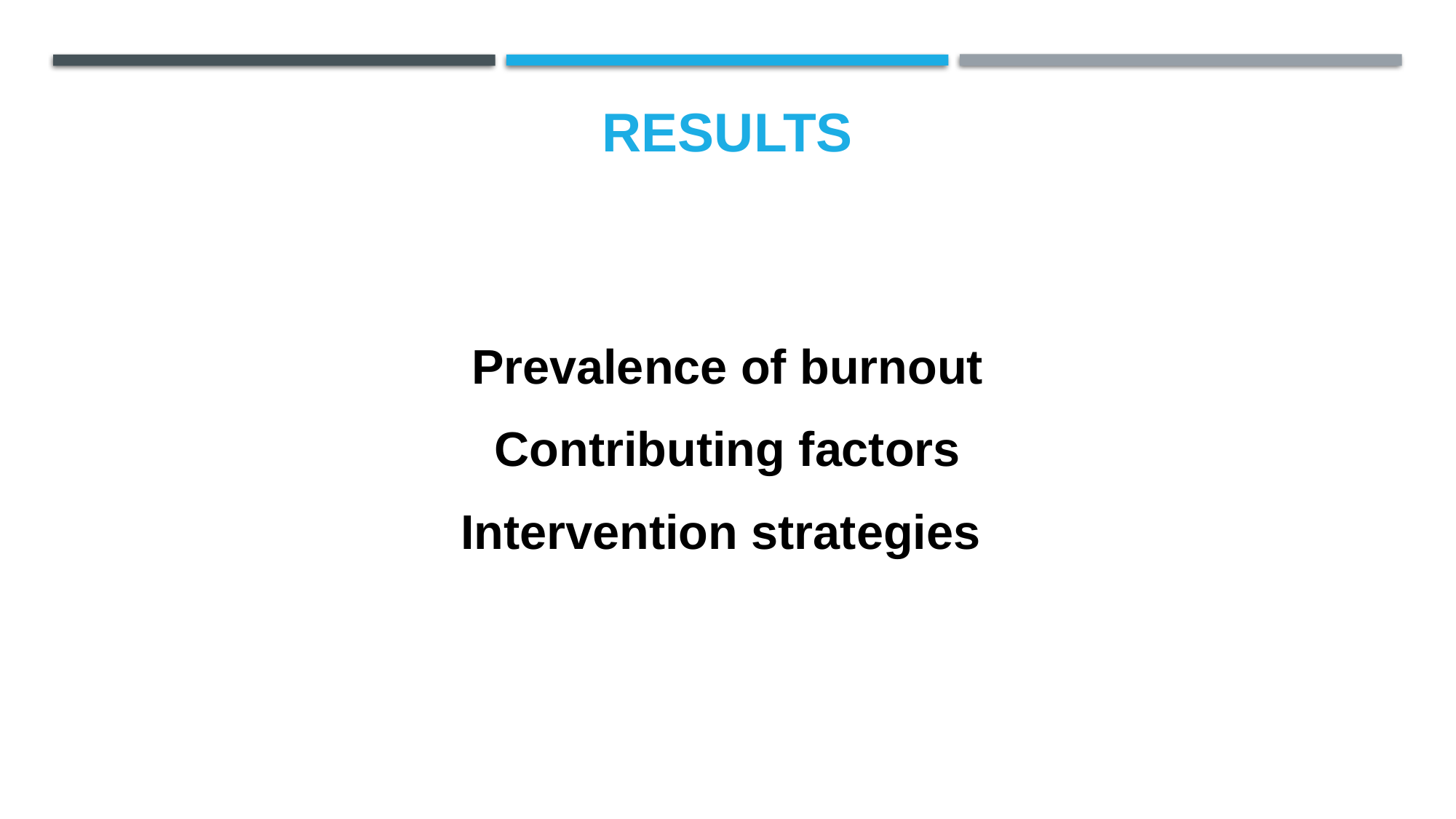

# Results
Prevalence of burnout
Contributing factors
Intervention strategies